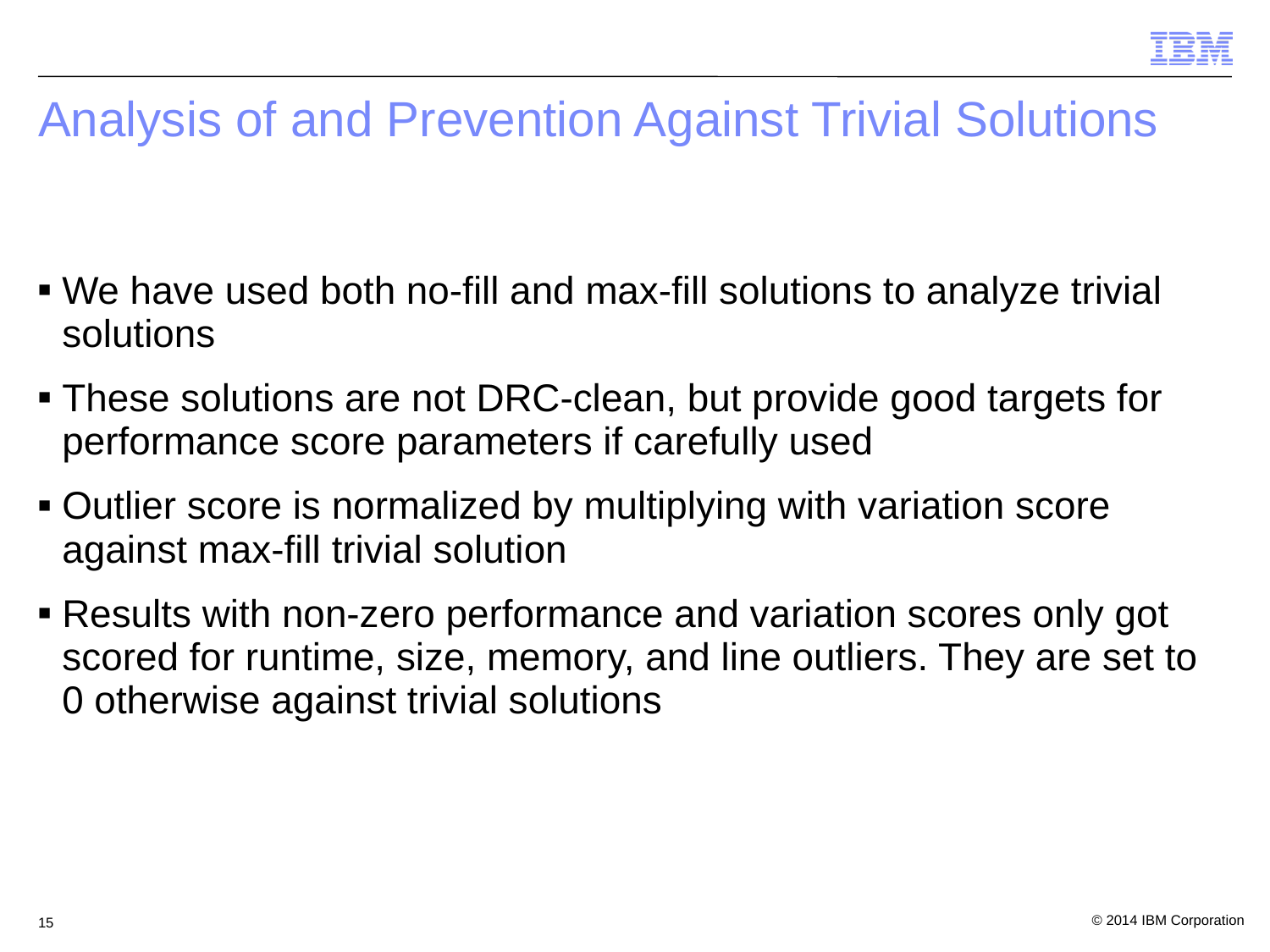

# Analysis of and Prevention Against Trivial Solutions
We have used both no-fill and max-fill solutions to analyze trivial solutions
These solutions are not DRC-clean, but provide good targets for performance score parameters if carefully used
Outlier score is normalized by multiplying with variation score against max-fill trivial solution
Results with non-zero performance and variation scores only got scored for runtime, size, memory, and line outliers. They are set to 0 otherwise against trivial solutions

15